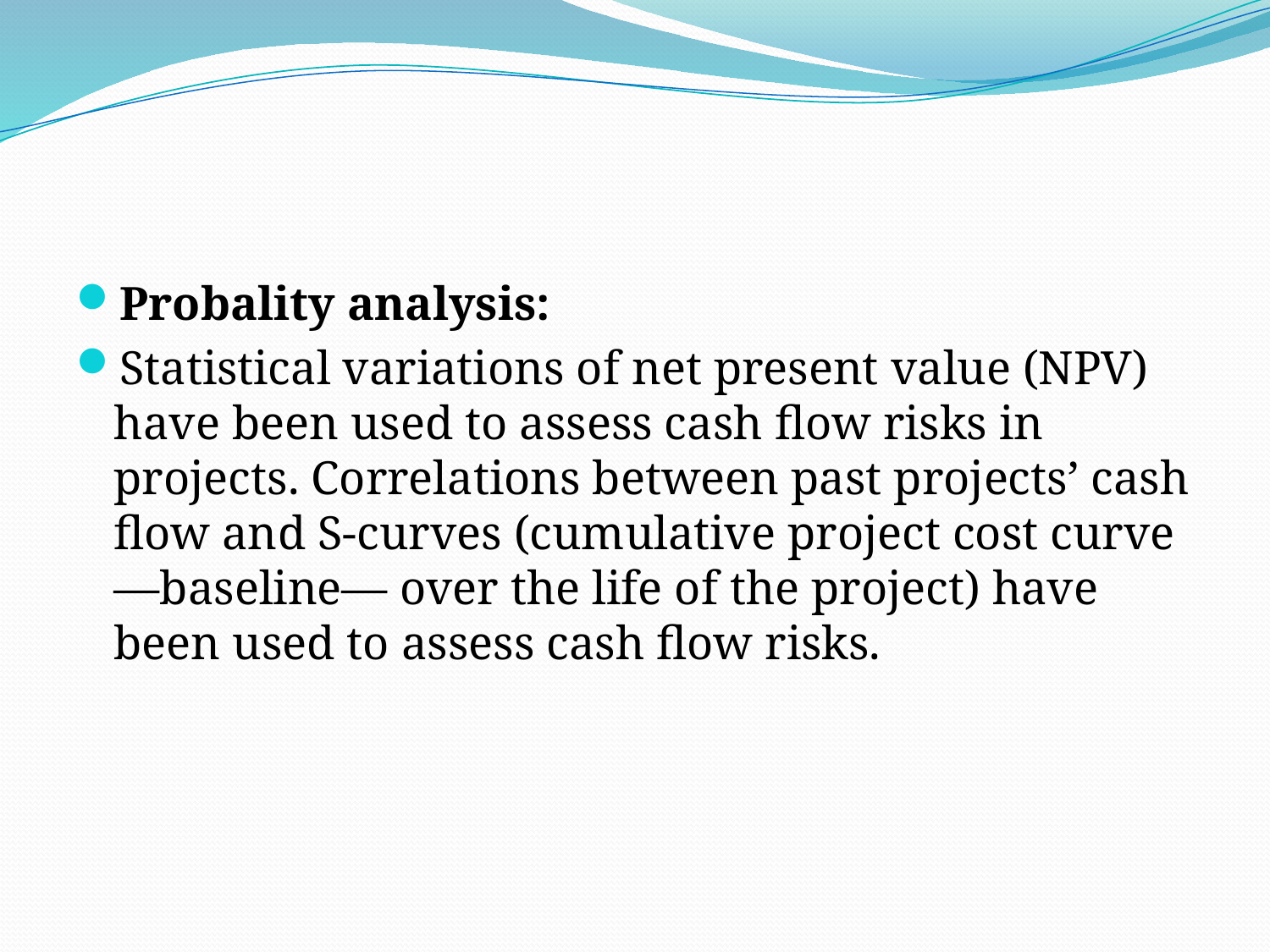

#
Probality analysis:
Statistical variations of net present value (NPV) have been used to assess cash flow risks in projects. Correlations between past projects’ cash flow and S-curves (cumulative project cost curve—baseline— over the life of the project) have been used to assess cash flow risks.